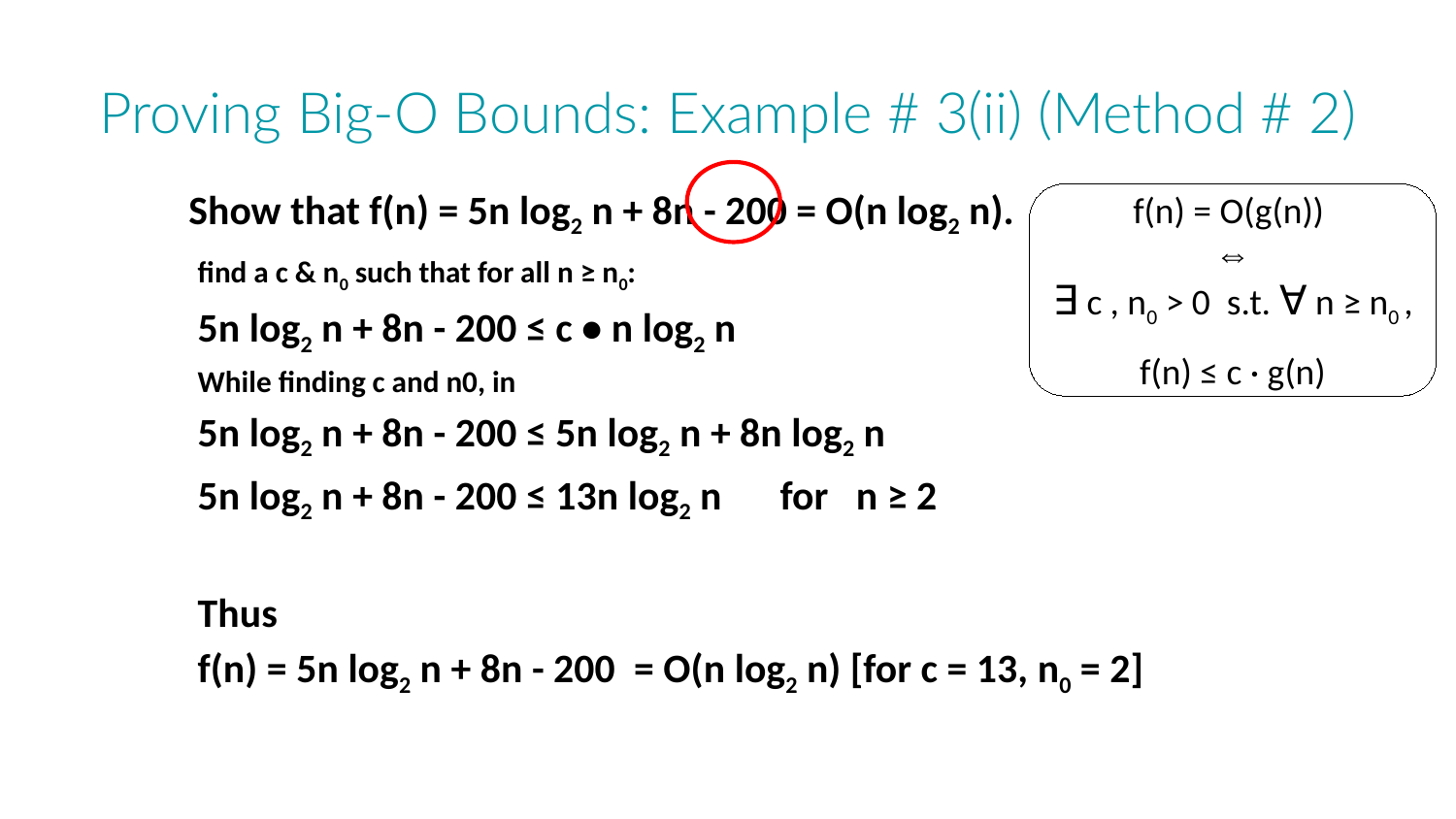

# Proving Big-O Bounds: Example # 3(ii) (Method # 2)
 Show that f(n) = 5n log2 n + 8n - 200 = O(n log2 n).

f(n) = O(g(n))
⇔
∃ c , n0 > 0  s.t. ∀ n ≥ n0 ,
f(n) ≤ c · g(n)
find a c & n0 such that for all n ≥ n0:
5n log2 n + 8n - 200 ≤ c • n log2 n
While finding c and n0, in
5n log2 n + 8n - 200 ≤ 5n log2 n + 8n log2 n
5n log2 n + 8n - 200 ≤ 13n log2 n	for   n ≥ 2

Thus
f(n) = 5n log2 n + 8n - 200  = O(n log2 n) [for c = 13, n0 = 2]
23